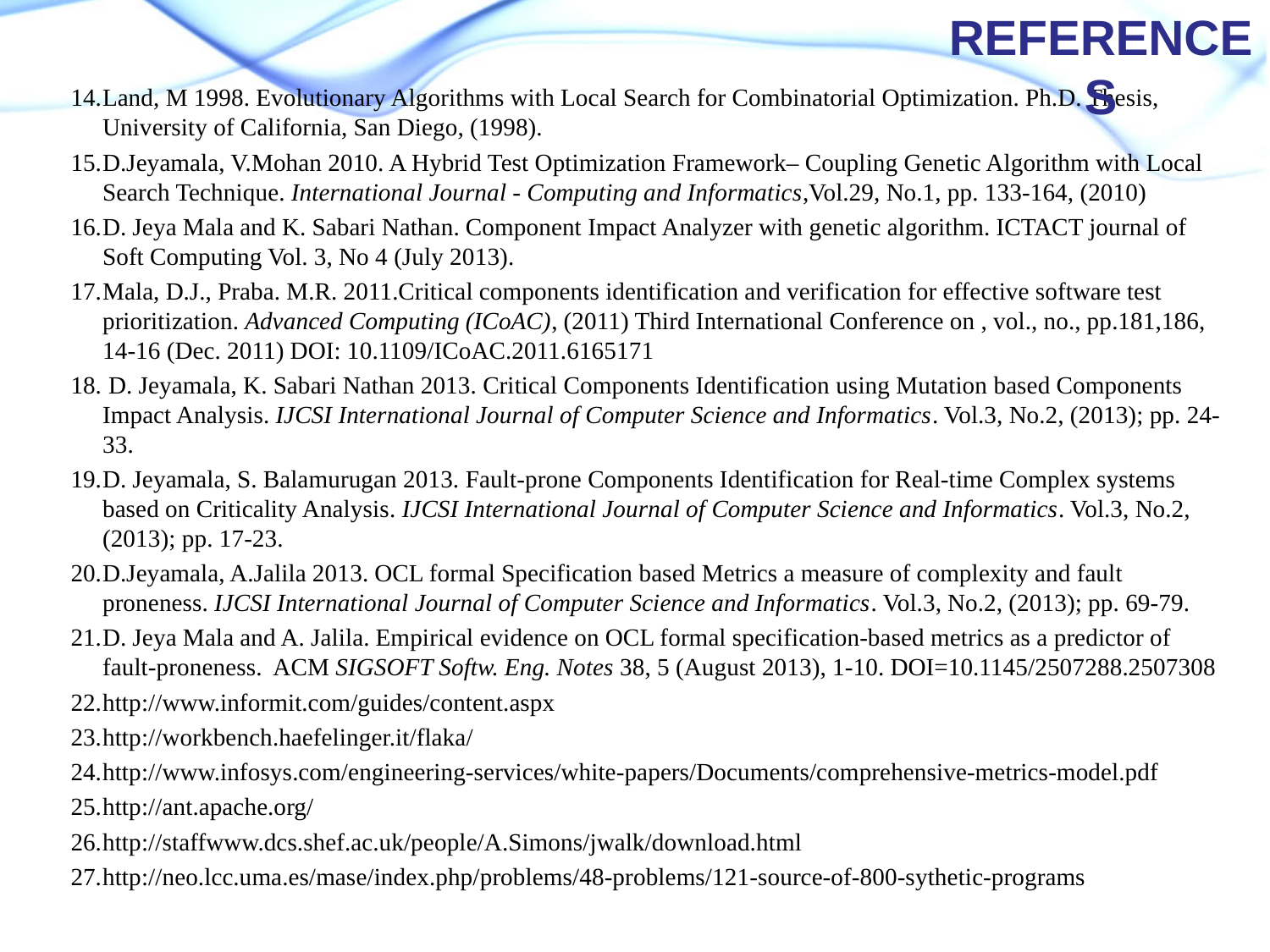

References
Land, M 1998. Evolutionary Algorithms with Local Search for Combinatorial Optimization. Ph.D. Thesis, University of California, San Diego, (1998).
D.Jeyamala, V.Mohan 2010. A Hybrid Test Optimization Framework– Coupling Genetic Algorithm with Local Search Technique. International Journal - Computing and Informatics,Vol.29, No.1, pp. 133-164, (2010)
D. Jeya Mala and K. Sabari Nathan. Component Impact Analyzer with genetic algorithm. ICTACT journal of Soft Computing Vol. 3, No 4 (July 2013).
Mala, D.J., Praba. M.R. 2011.Critical components identification and verification for effective software test prioritization. Advanced Computing (ICoAC), (2011) Third International Conference on , vol., no., pp.181,186, 14-16 (Dec. 2011) DOI: 10.1109/ICoAC.2011.6165171
 D. Jeyamala, K. Sabari Nathan 2013. Critical Components Identification using Mutation based Components Impact Analysis. IJCSI International Journal of Computer Science and Informatics. Vol.3, No.2, (2013); pp. 24-33.
D. Jeyamala, S. Balamurugan 2013. Fault-prone Components Identification for Real-time Complex systems based on Criticality Analysis. IJCSI International Journal of Computer Science and Informatics. Vol.3, No.2, (2013); pp. 17-23.
D.Jeyamala, A.Jalila 2013. OCL formal Specification based Metrics a measure of complexity and fault proneness. IJCSI International Journal of Computer Science and Informatics. Vol.3, No.2, (2013); pp. 69-79.
D. Jeya Mala and A. Jalila. Empirical evidence on OCL formal specification-based metrics as a predictor of fault-proneness.  ACM SIGSOFT Softw. Eng. Notes 38, 5 (August 2013), 1-10. DOI=10.1145/2507288.2507308
http://www.informit.com/guides/content.aspx
http://workbench.haefelinger.it/flaka/
http://www.infosys.com/engineering-services/white-papers/Documents/comprehensive-metrics-model.pdf
http://ant.apache.org/
http://staffwww.dcs.shef.ac.uk/people/A.Simons/jwalk/download.html
http://neo.lcc.uma.es/mase/index.php/problems/48-problems/121-source-of-800-sythetic-programs